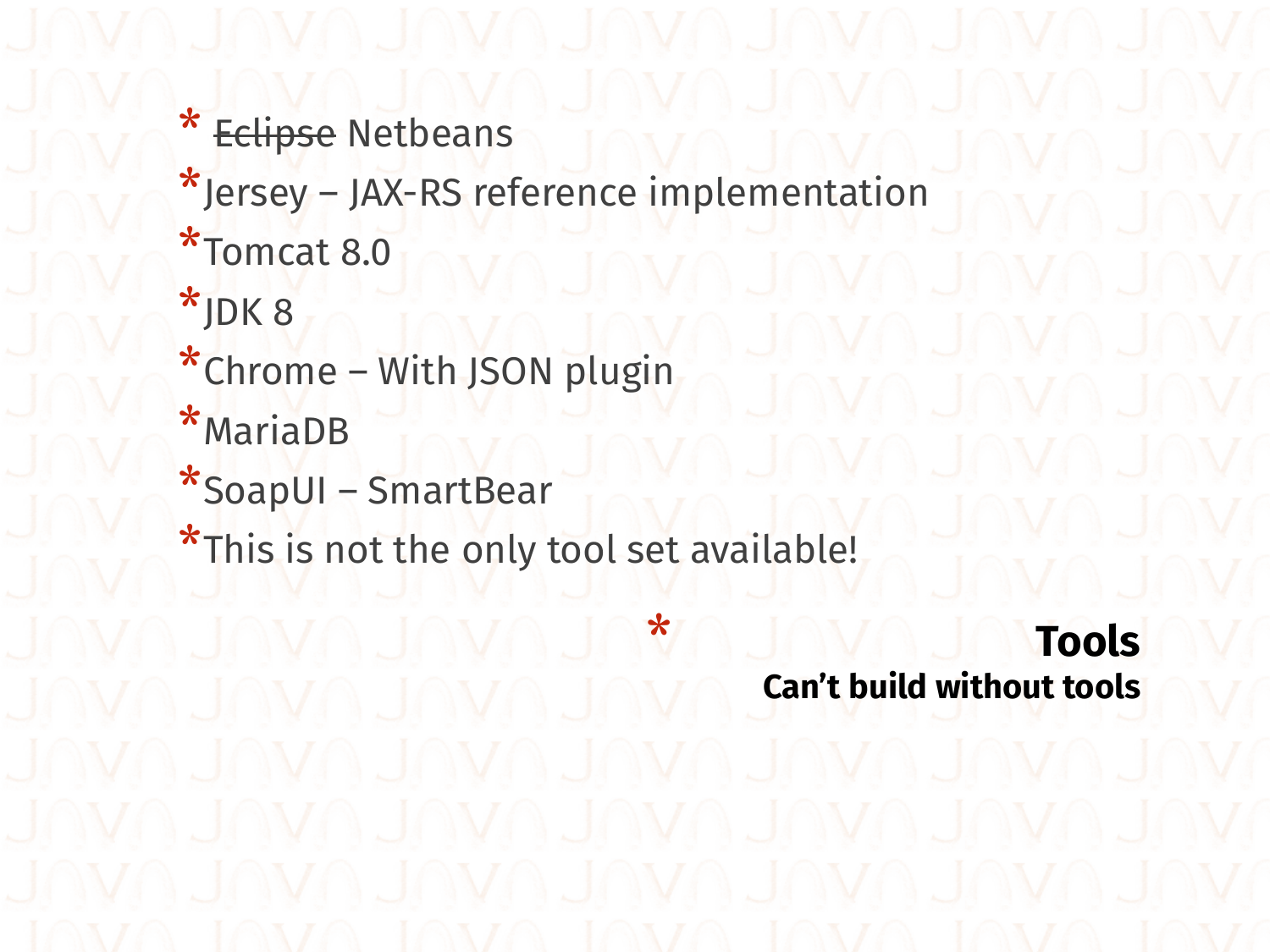

Eclipse Netbeans
Jersey – JAX-RS reference implementation
Tomcat 8.0
JDK 8
Chrome – With JSON plugin
MariaDB
SoapUI – SmartBear
This is not the only tool set available!

# Tools Can’t build without tools